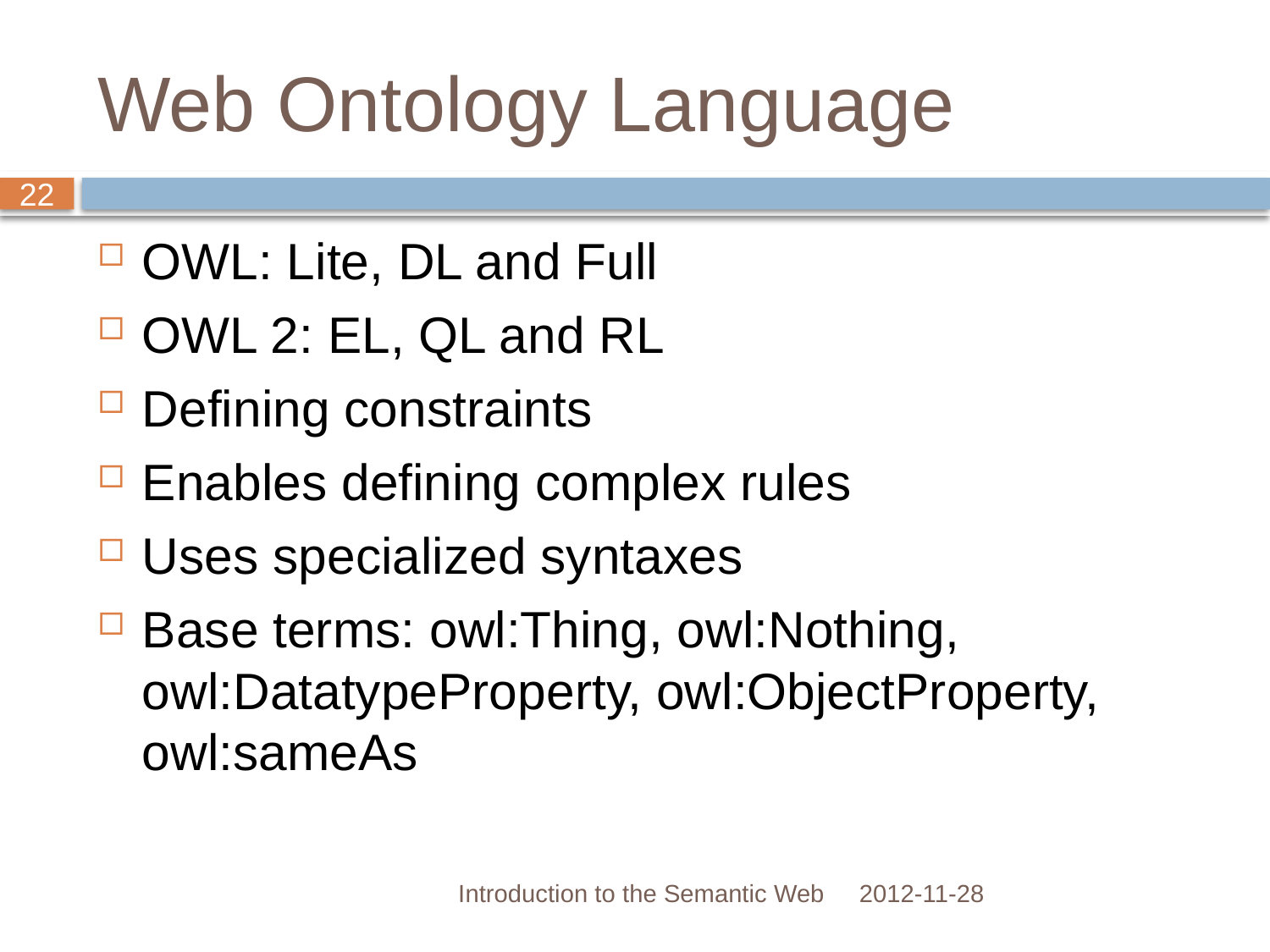

# Web Ontology Language
22
OWL: Lite, DL and Full
OWL 2: EL, QL and RL
Defining constraints
Enables defining complex rules
Uses specialized syntaxes
Base terms: owl:Thing, owl:Nothing, owl:DatatypeProperty, owl:ObjectProperty, owl:sameAs

Introduction to the Semantic Web
2012-11-28